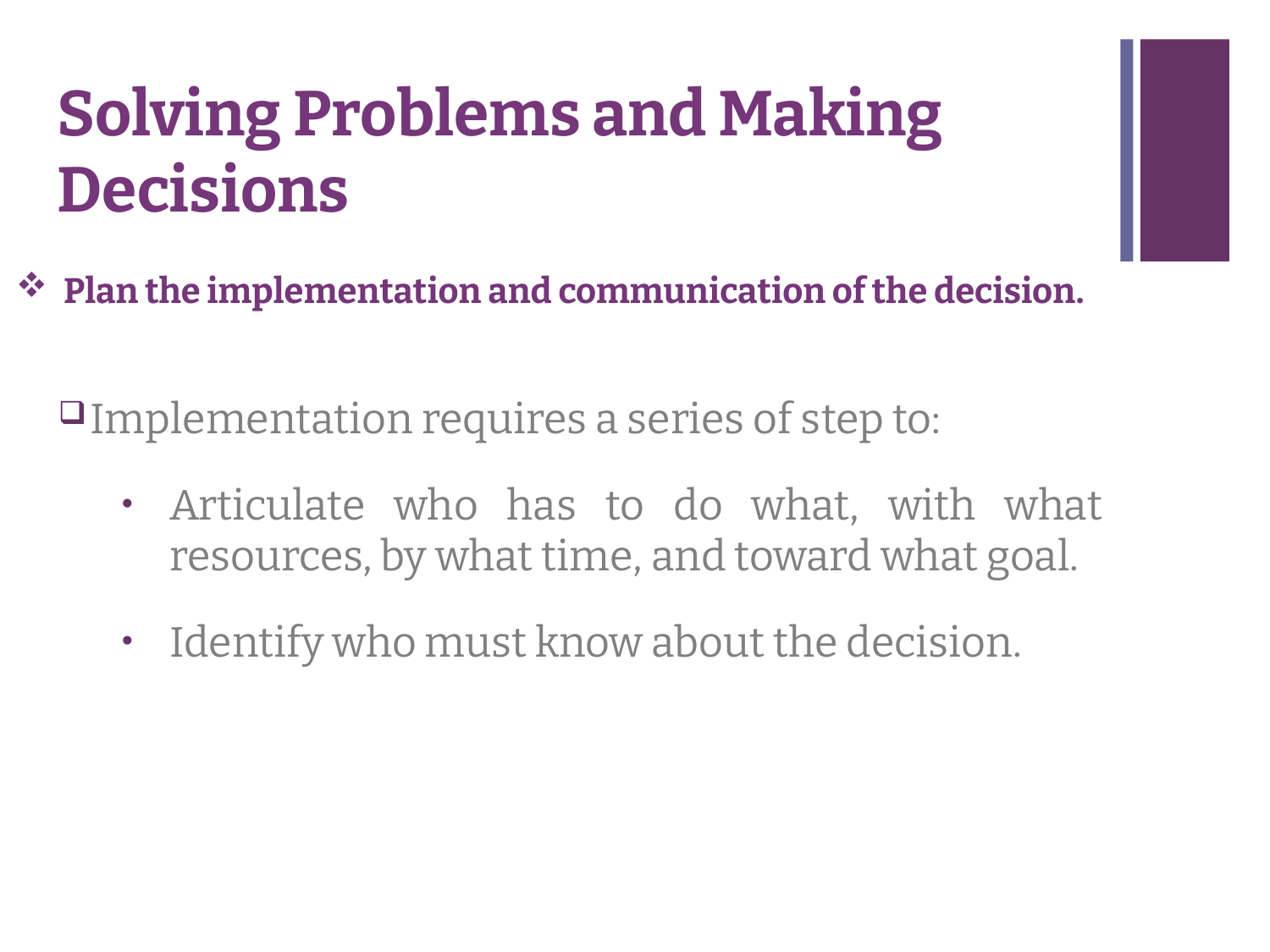

Solving Problems and Making Decisions
Plan the implementation and communication of the decision.
Implementation requires a series of step to:
Articulate who has to do what, with what resources, by what time, and toward what goal.
Identify who must know about the decision.